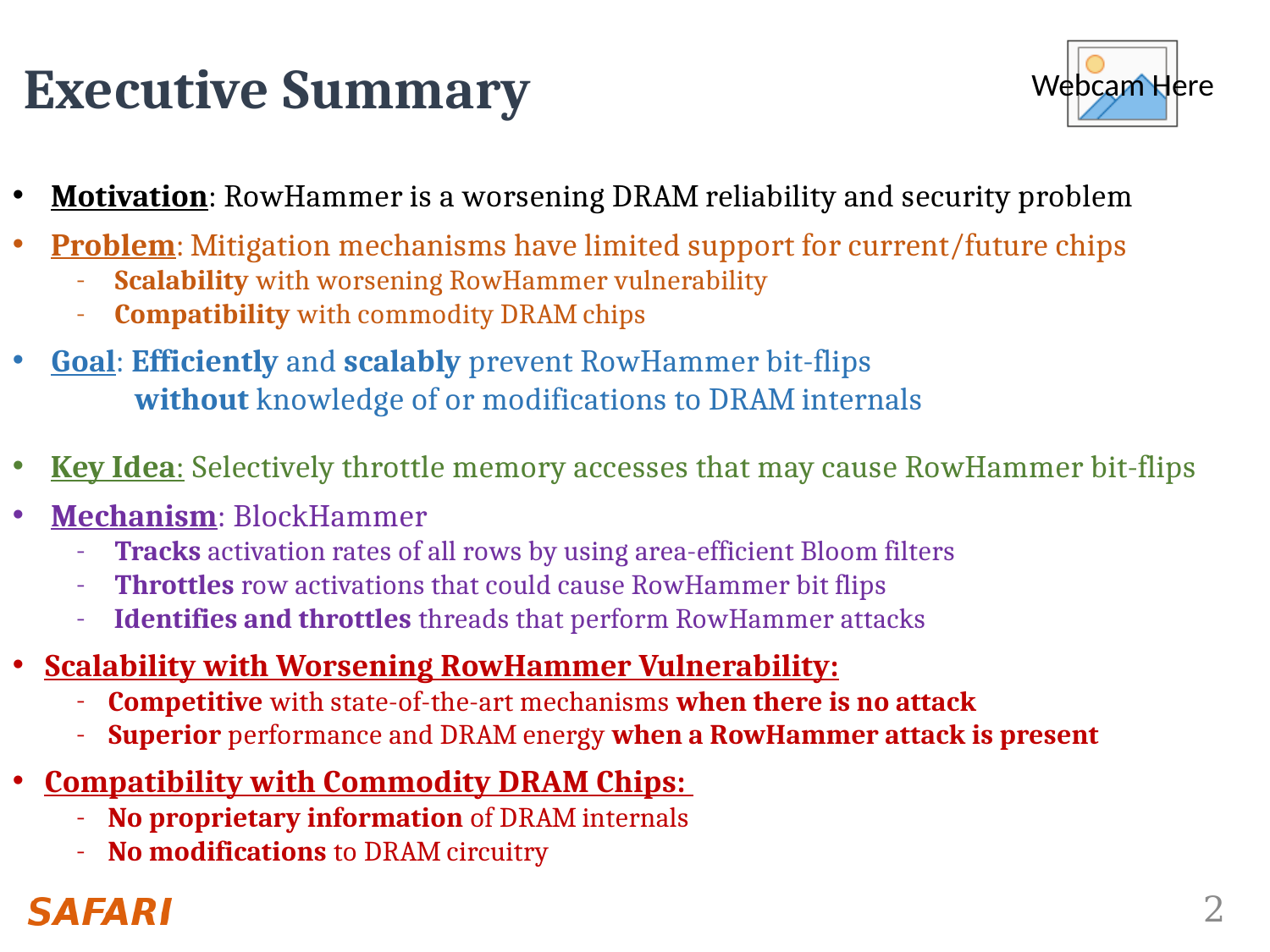

# Executive Summary
Motivation: RowHammer is a worsening DRAM reliability and security problem
Problem: Mitigation mechanisms have limited support for current/future chips
Scalability with worsening RowHammer vulnerability
Compatibility with commodity DRAM chips
Goal: Efficiently and scalably prevent RowHammer bit-flips
            without knowledge of or modifications to DRAM internals
Key Idea: Selectively throttle memory accesses that may cause RowHammer bit-flips
Mechanism: BlockHammer
Tracks activation rates of all rows by using area-efficient Bloom filters
Throttles row activations that could cause RowHammer bit flips
Identifies and throttles threads that perform RowHammer attacks
Scalability with Worsening RowHammer Vulnerability:
Competitive with state-of-the-art mechanisms when there is no attack
Superior performance and DRAM energy when a RowHammer attack is present
Compatibility with Commodity DRAM Chips:
No proprietary information of DRAM internals
No modifications to DRAM circuitry